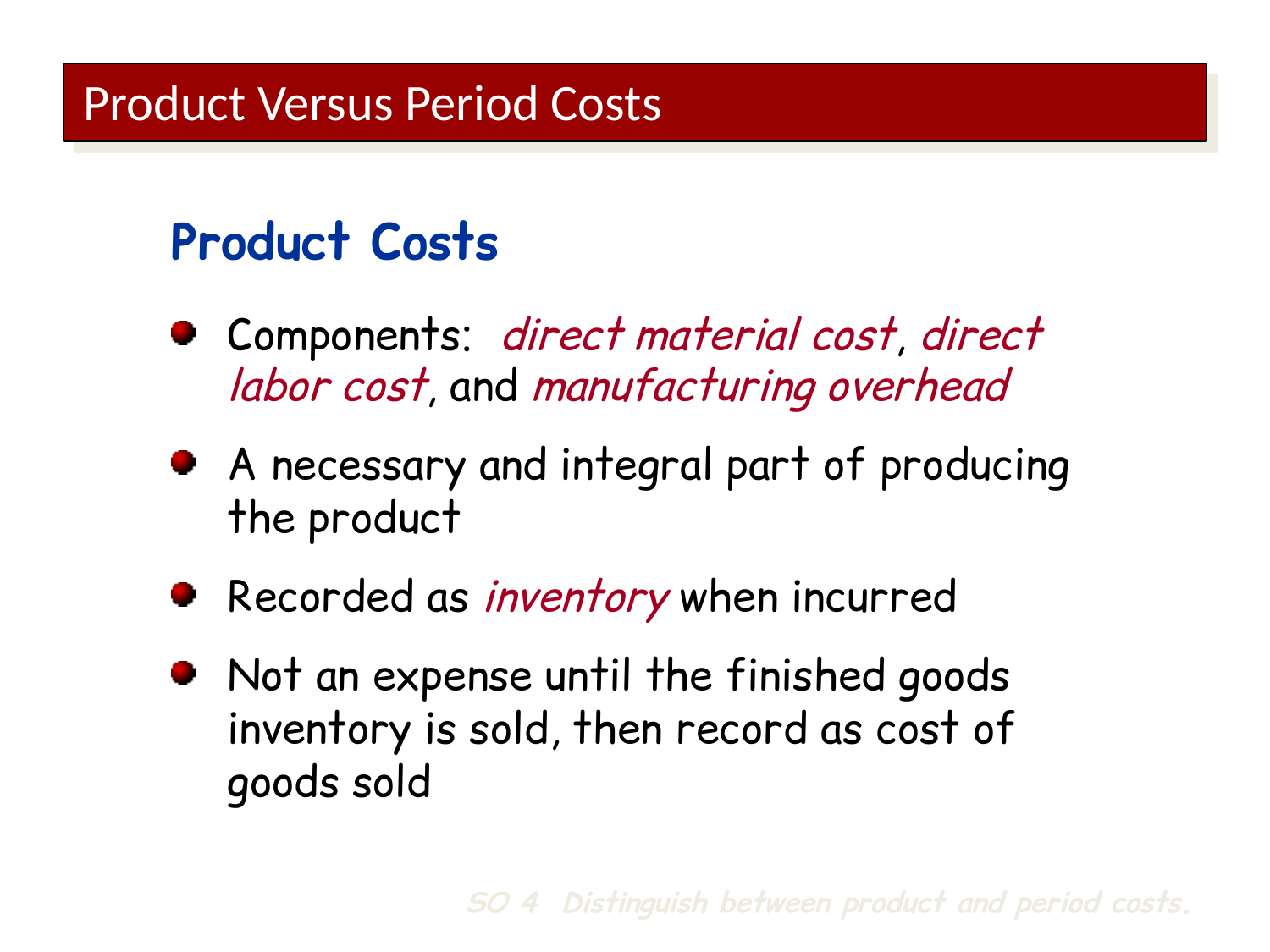

Product Versus Period Costs
Product Costs
Components:  direct material cost, direct labor cost, and manufacturing overhead
A necessary and integral part of producing the product
Recorded as inventory when incurred
Not an expense until the finished goods inventory is sold, then record as cost of goods sold

SO 4  Distinguish between product and period costs.